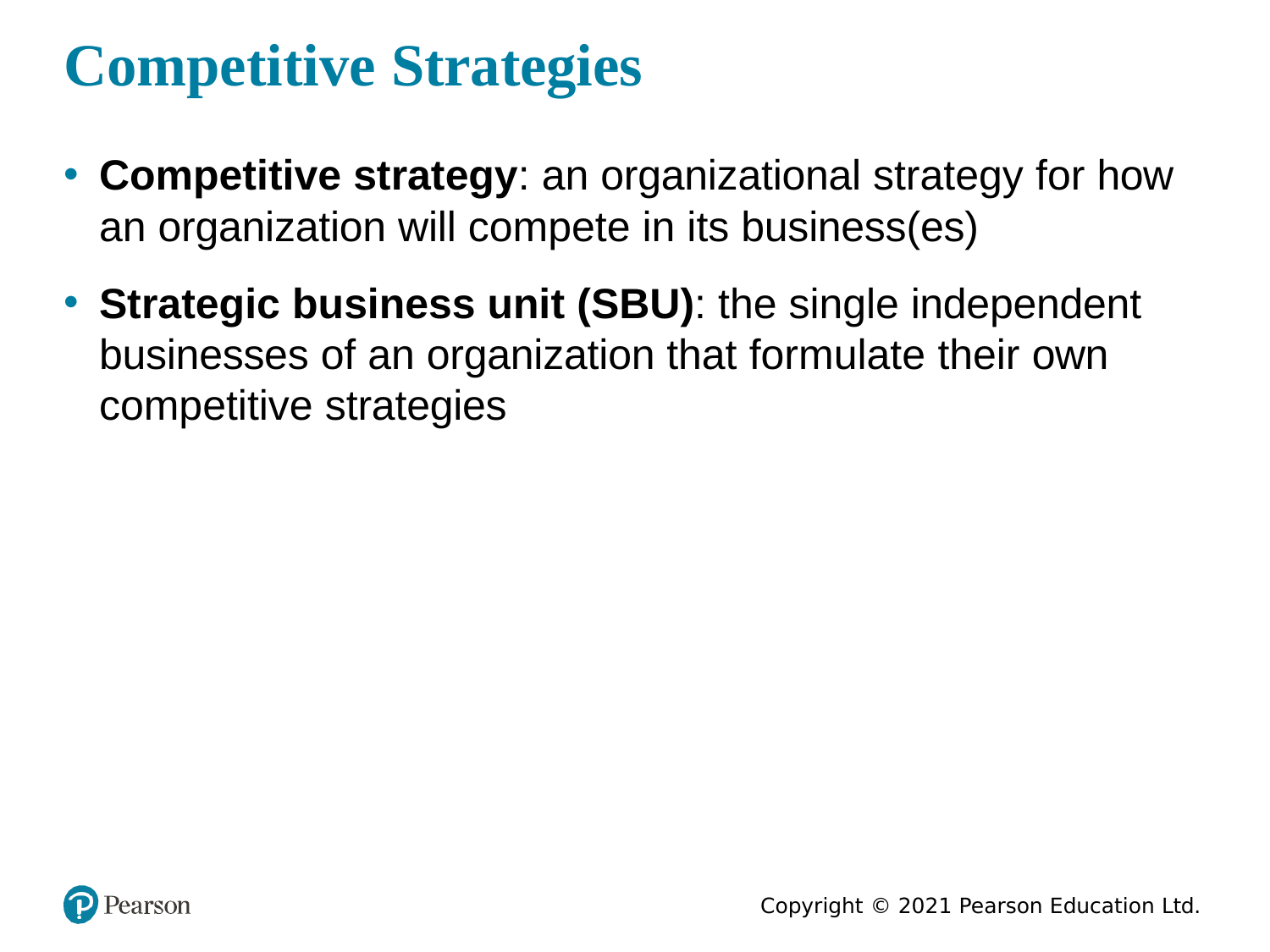

# Competitive Strategies
Competitive strategy: an organizational strategy for how an organization will compete in its business(es)
Strategic business unit (SBU): the single independent businesses of an organization that formulate their own competitive strategies
Copyright © 2021 Pearson Education Ltd.